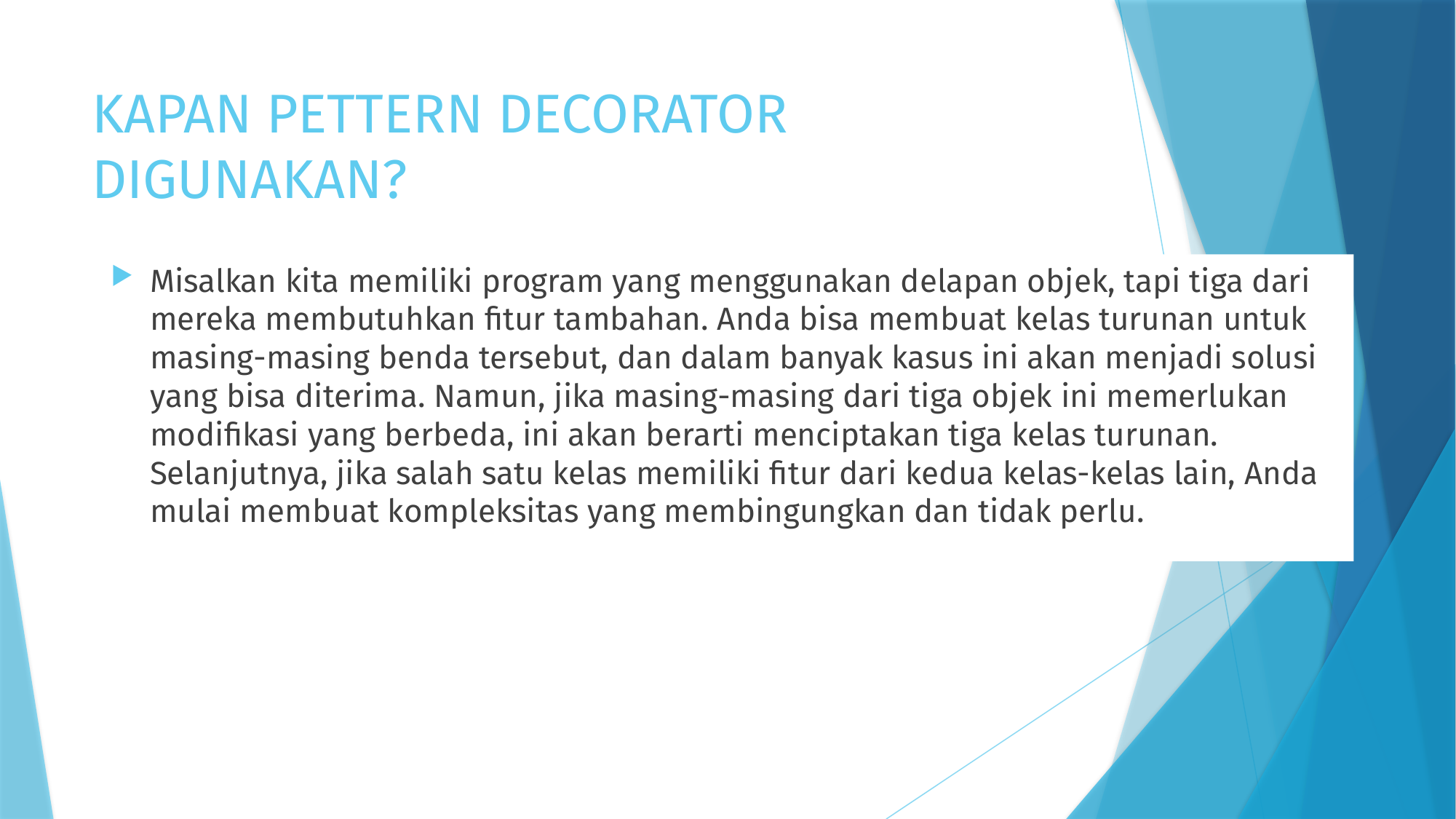

# KAPAN PETTERN DECORATOR DIGUNAKAN?
Misalkan kita memiliki program yang menggunakan delapan objek, tapi tiga dari mereka membutuhkan fitur tambahan. Anda bisa membuat kelas turunan untuk masing-masing benda tersebut, dan dalam banyak kasus ini akan menjadi solusi yang bisa diterima. Namun, jika masing-masing dari tiga objek ini memerlukan modifikasi yang berbeda, ini akan berarti menciptakan tiga kelas turunan. Selanjutnya, jika salah satu kelas memiliki fitur dari kedua kelas-kelas lain, Anda mulai membuat kompleksitas yang membingungkan dan tidak perlu.